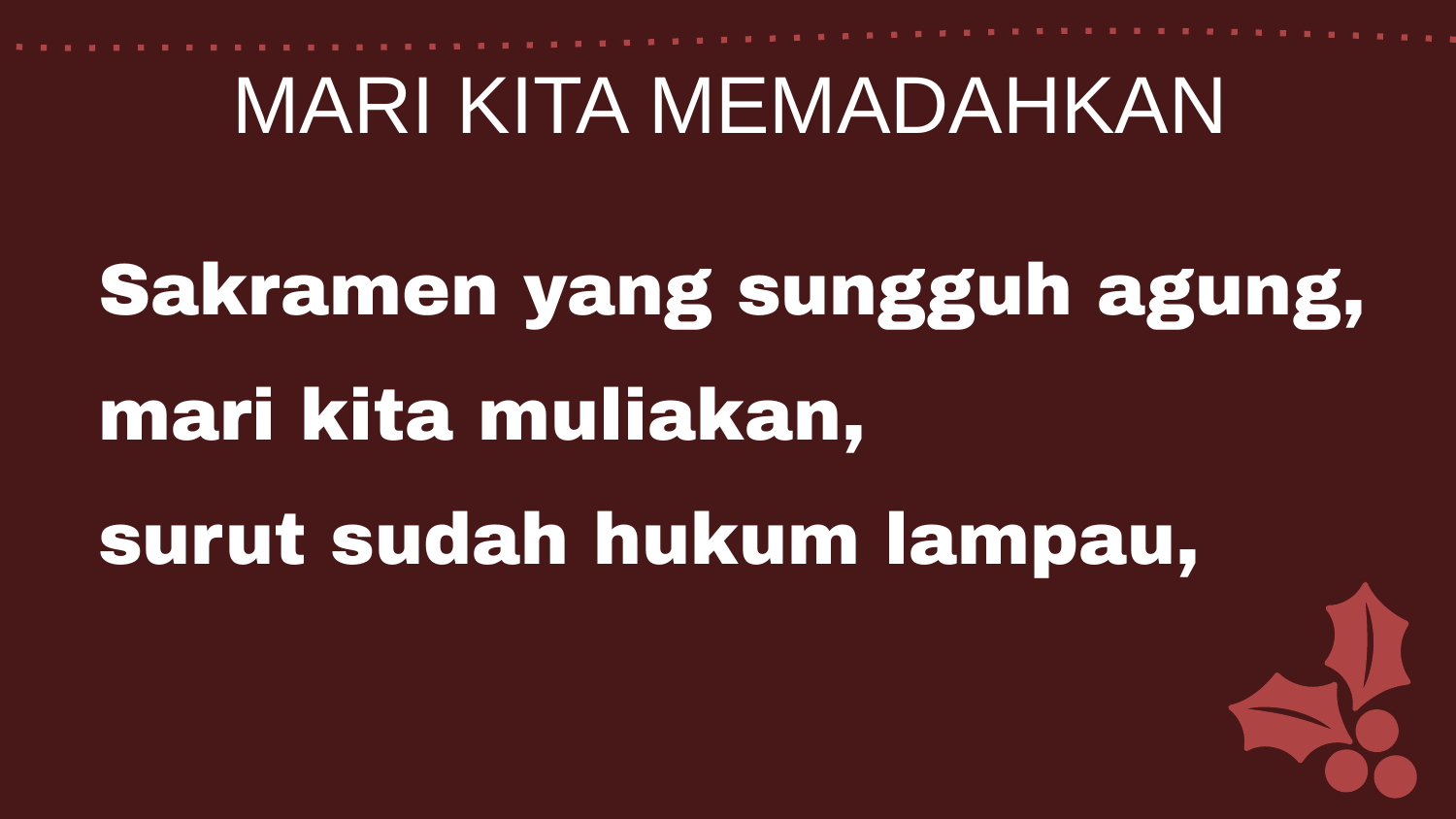

MARI KITA MEMADAHKAN
Sakramen yang sungguh agung,
mari kita muliakan,
surut sudah hukum lampau,